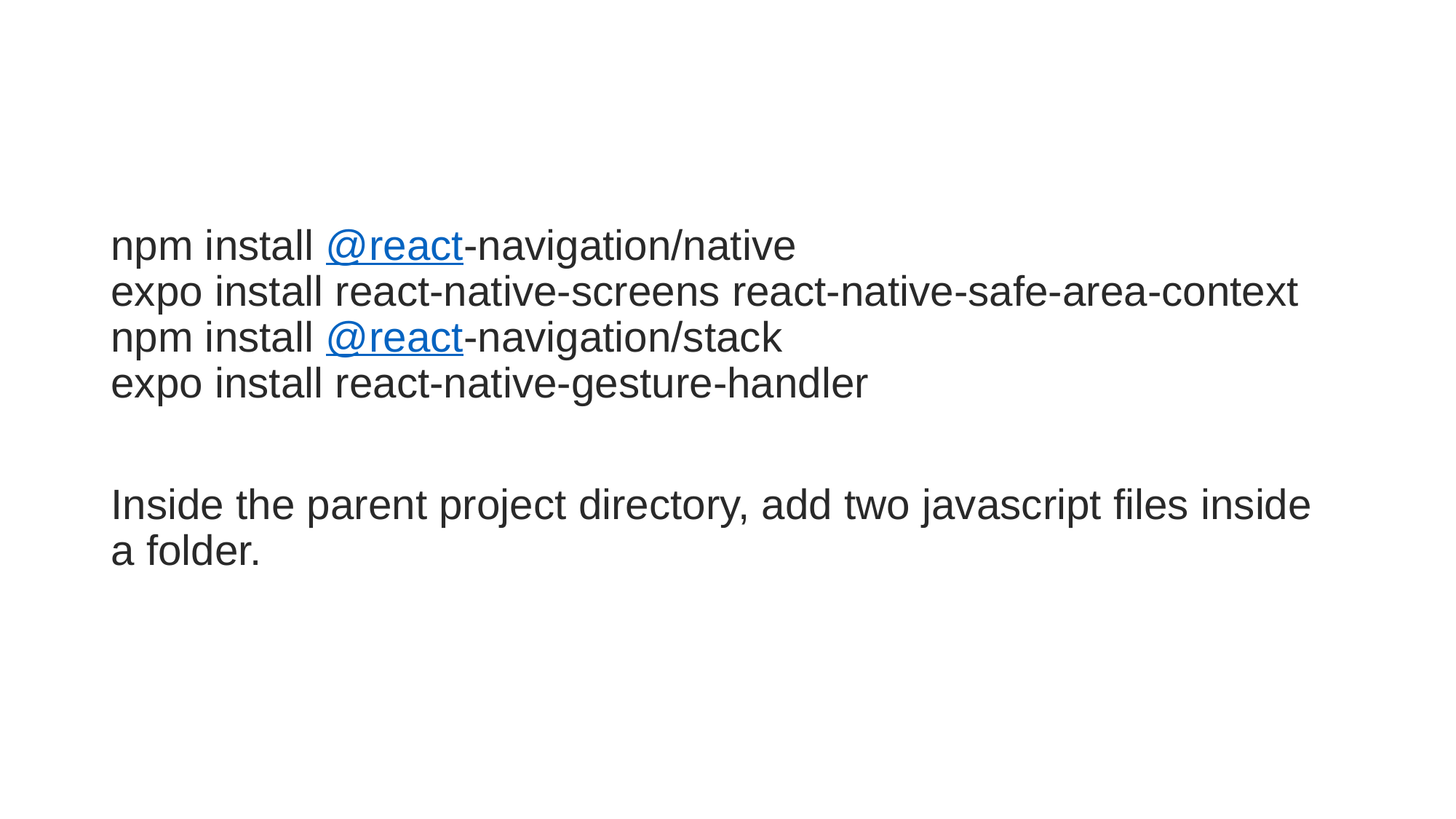

#
npm install @react-navigation/native
expo install react-native-screens react-native-safe-area-context
npm install @react-navigation/stack
expo install react-native-gesture-handler

Inside the parent project directory, add two javascript files inside a folder.